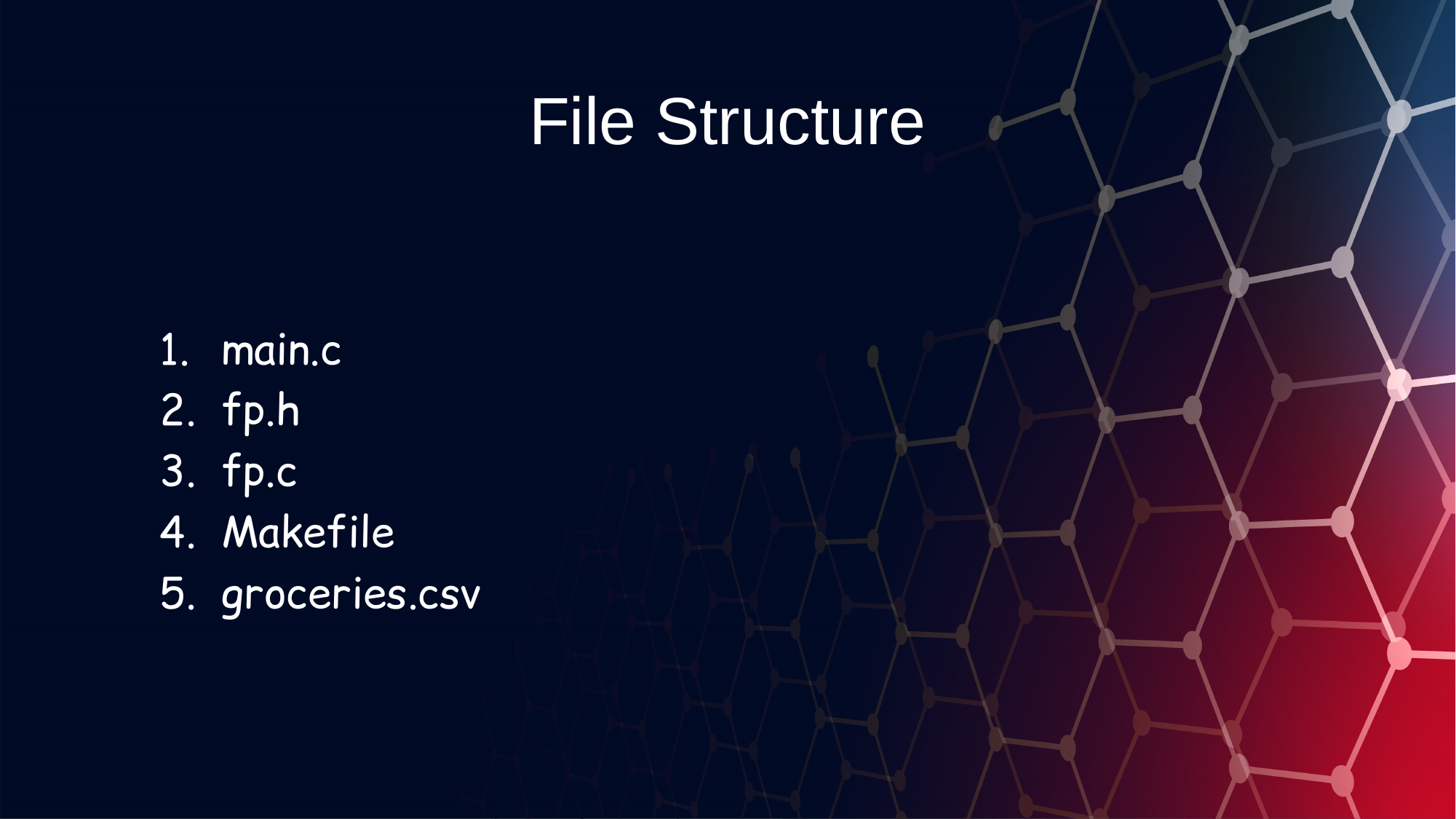

# File Structure

main.c
fp.h
fp.c
Makefile
groceries.csv